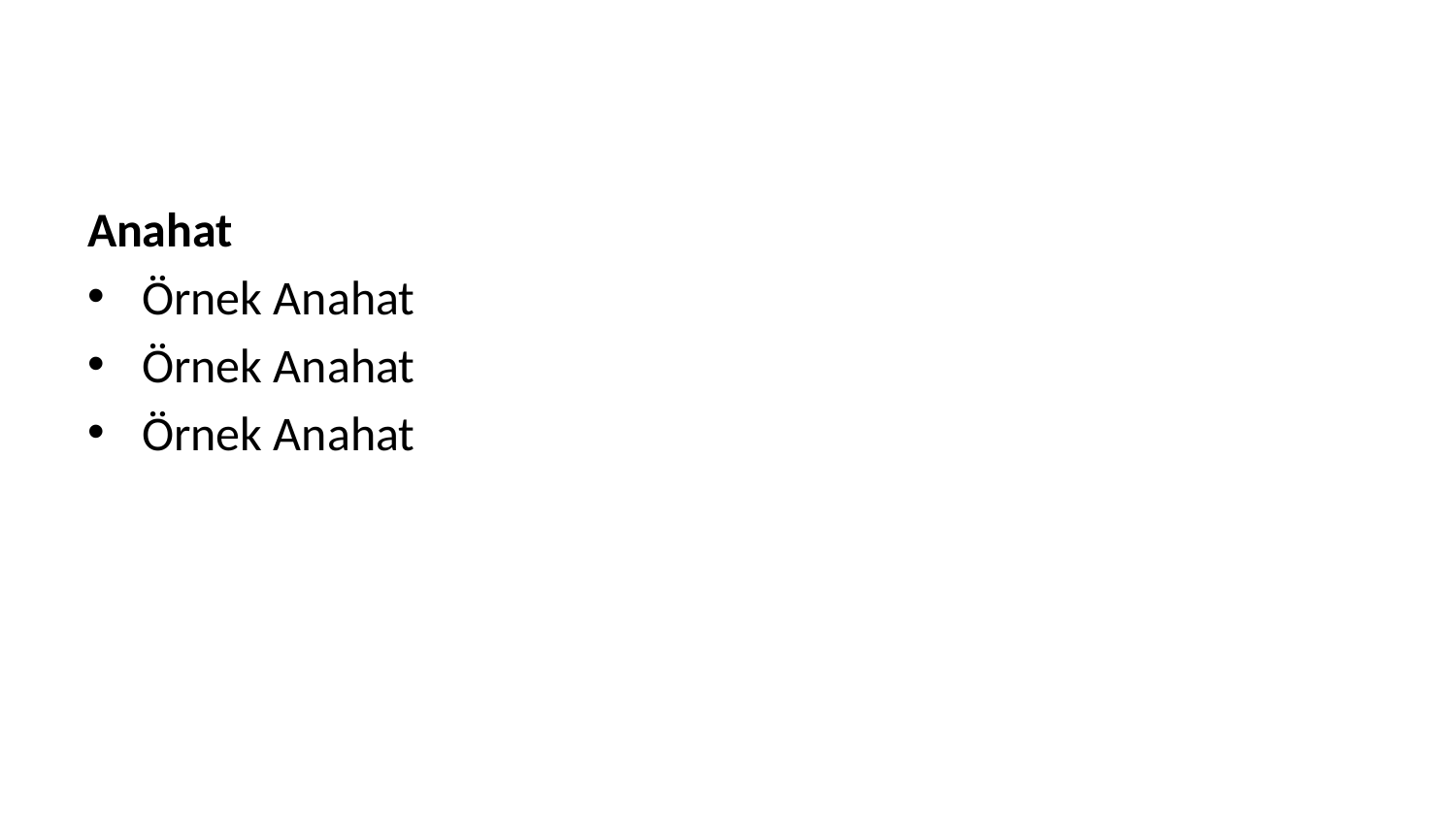

Anahat
Örnek Anahat
Örnek Anahat
Örnek Anahat